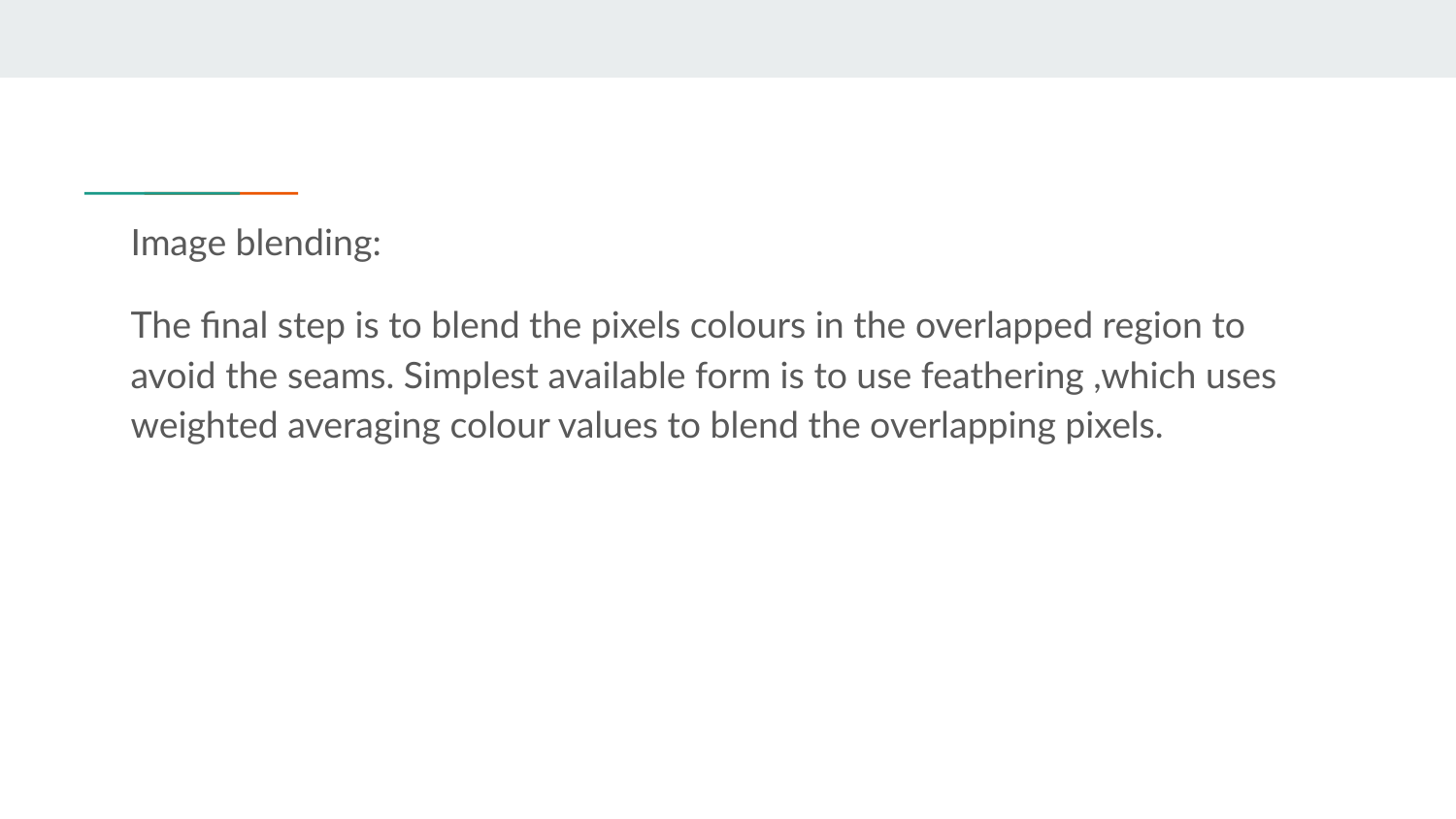

Image blending:
The final step is to blend the pixels colours in the overlapped region to avoid the seams. Simplest available form is to use feathering ,which uses weighted averaging colour values to blend the overlapping pixels.